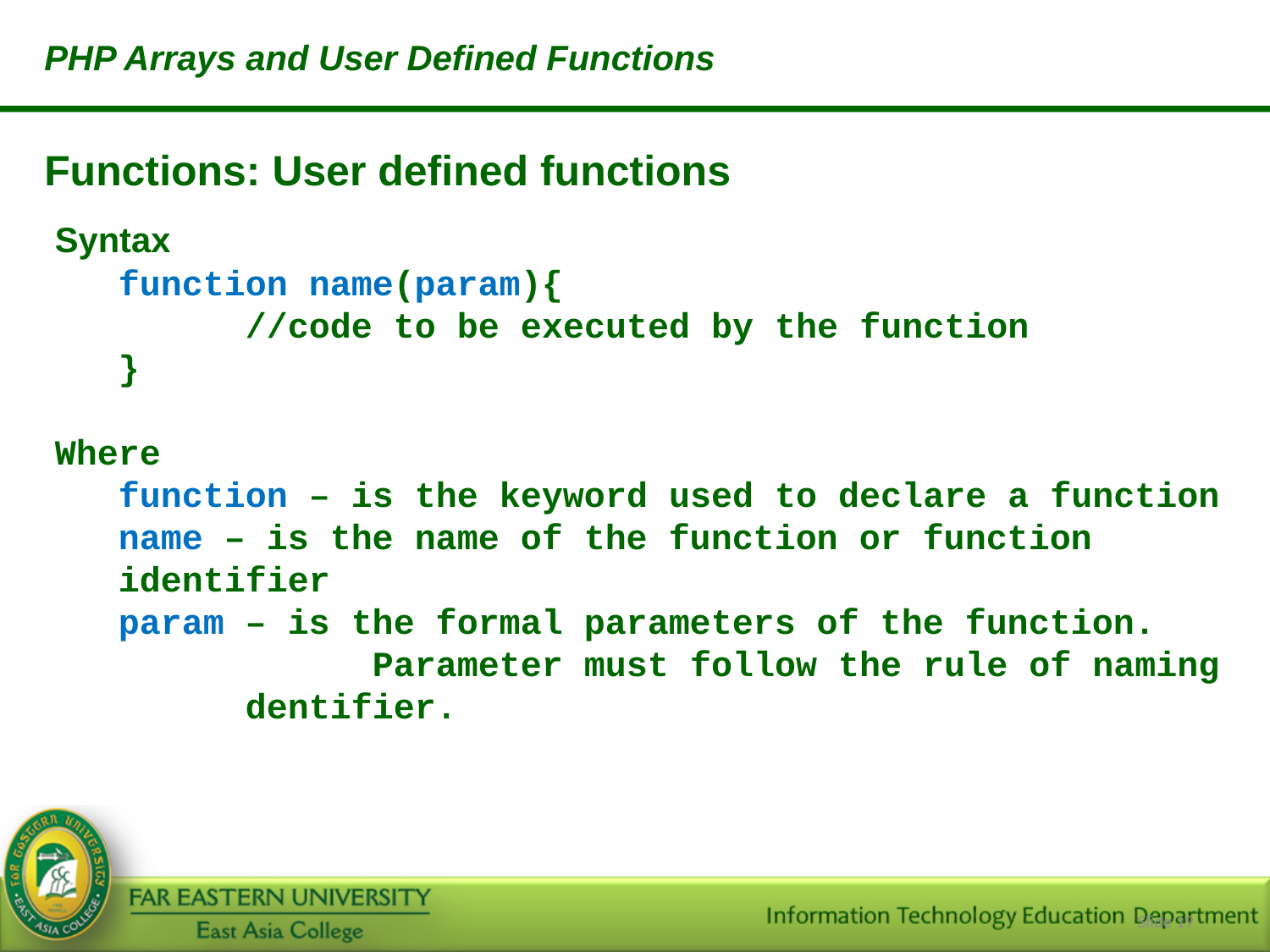

PHP Arrays and User Defined Functions

Functions: User defined functions
Syntax
	function name(param){
		//code to be executed by the function
	}

Where
	function – is the keyword used to declare a function
	name – is the name of the function or function 	identifier
   param – is the formal parameters of the function. 		Parameter must follow the rule of naming 	dentifier.

Slide 19